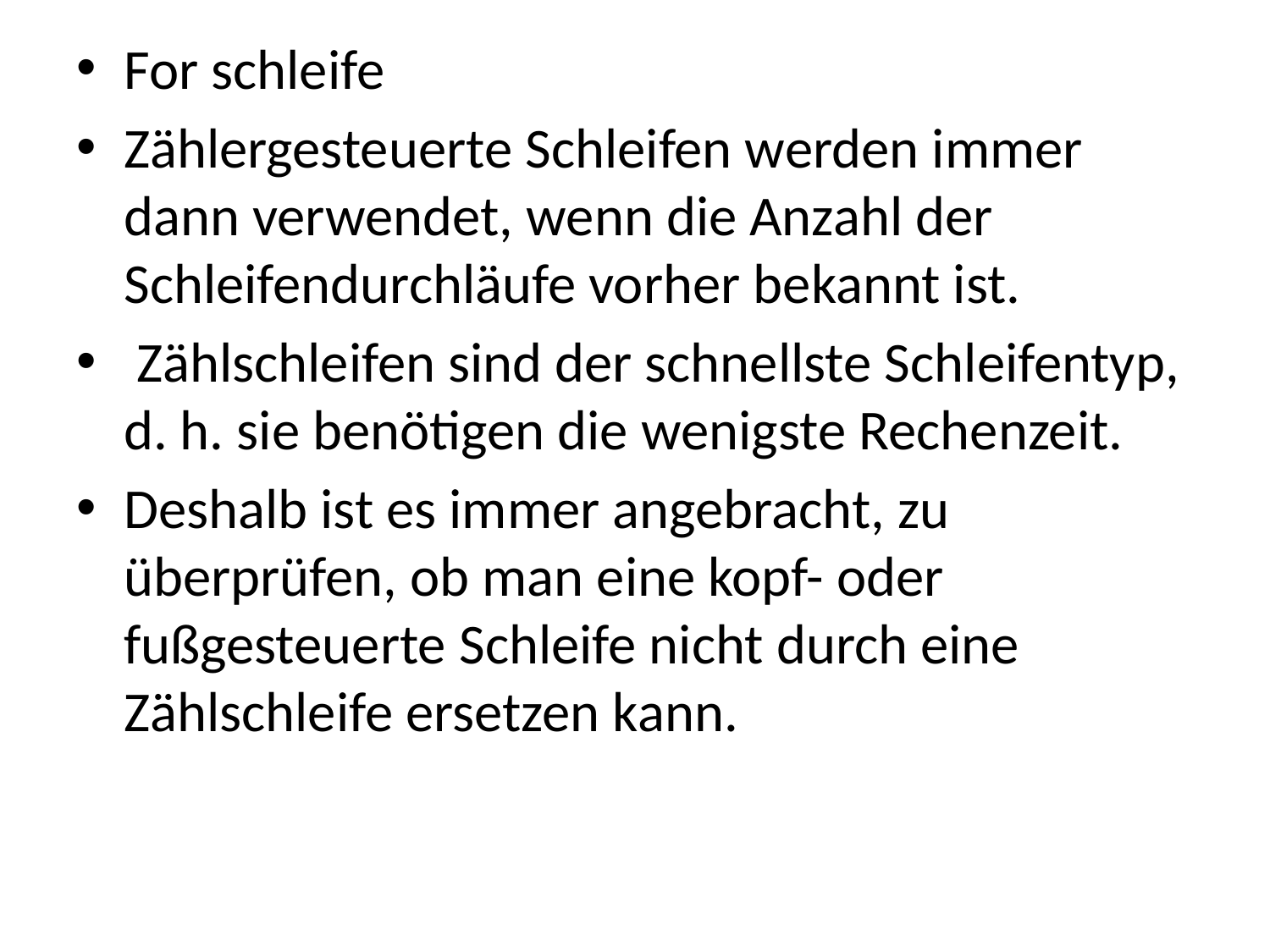

For schleife
Zählergesteuerte Schleifen werden immer dann verwendet, wenn die Anzahl der
Schleifendurchläufe vorher bekannt ist.
 Zählschleifen sind der schnellste Schleifentyp, d. h. sie benötigen die wenigste Rechenzeit.
Deshalb ist es immer angebracht, zu überprüfen, ob man eine kopf- oder fußgesteuerte Schleife nicht durch eine Zählschleife ersetzen kann.